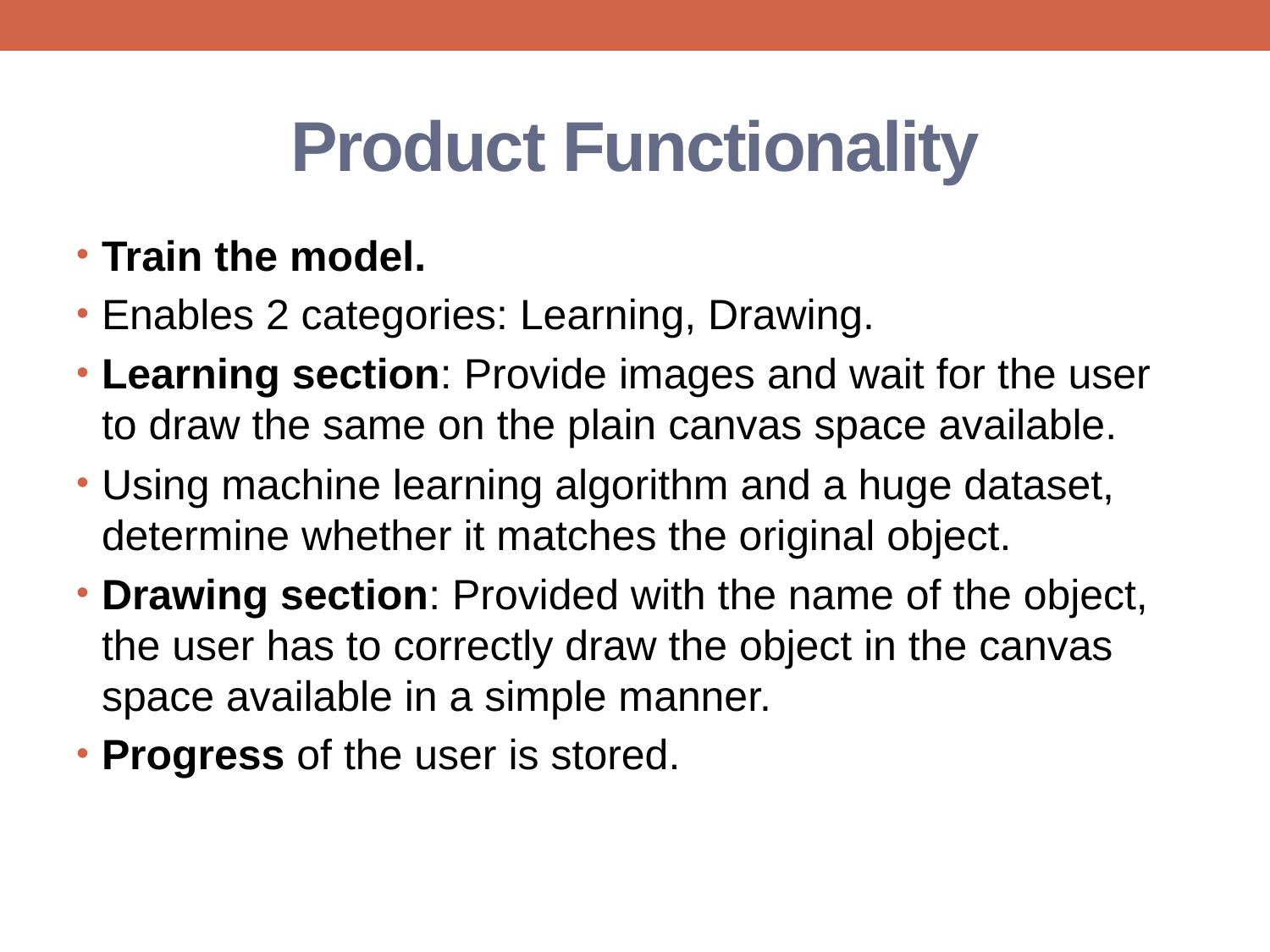

# Product Functionality
Train the model.
Enables 2 categories: Learning, Drawing.
Learning section: Provide images and wait for the user to draw the same on the plain canvas space available.
Using machine learning algorithm and a huge dataset, determine whether it matches the original object.
Drawing section: Provided with the name of the object, the user has to correctly draw the object in the canvas space available in a simple manner.
Progress of the user is stored.